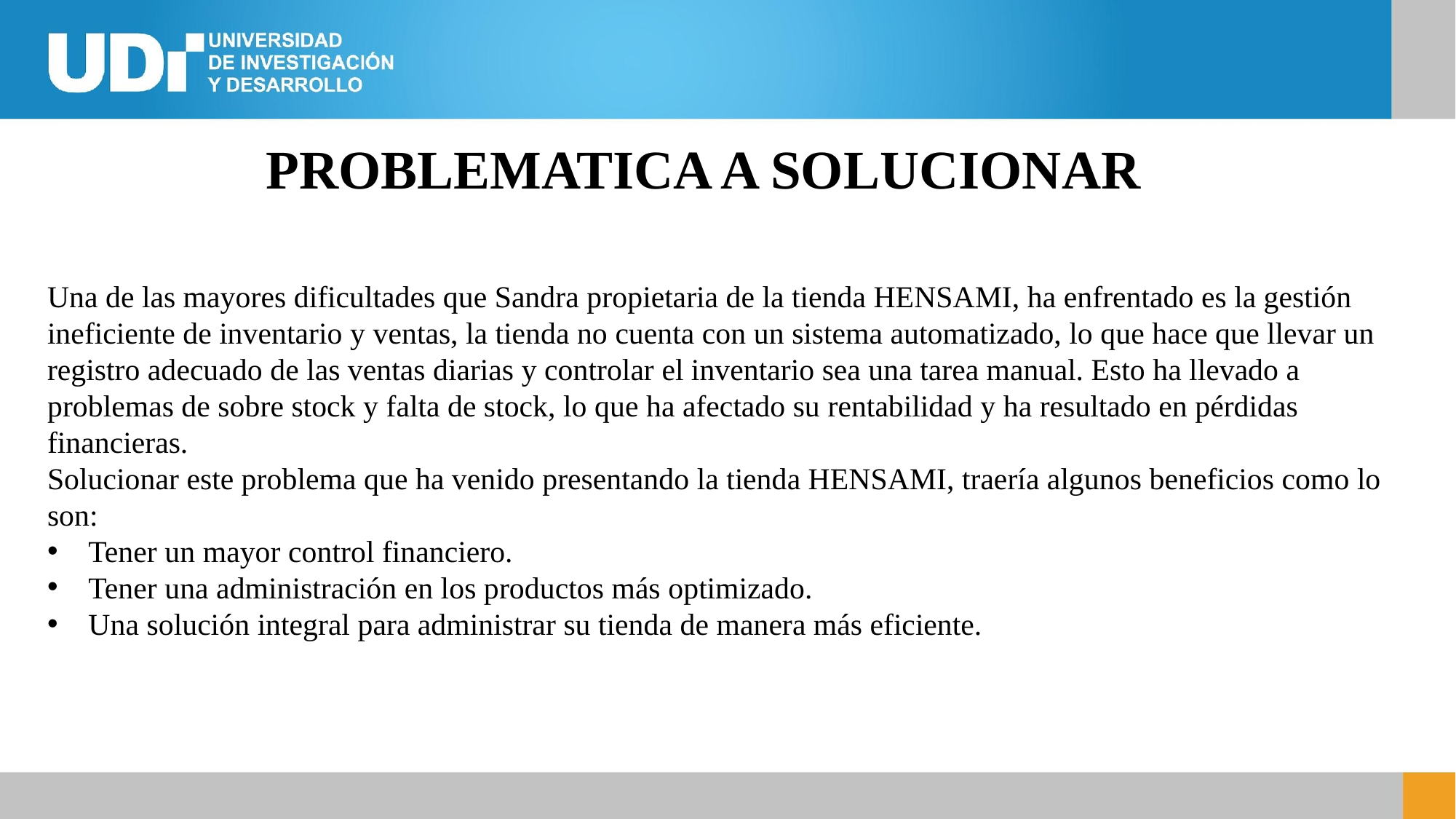

PROBLEMATICA A SOLUCIONAR
Una de las mayores dificultades que Sandra propietaria de la tienda HENSAMI, ha enfrentado es la gestión ineficiente de inventario y ventas, la tienda no cuenta con un sistema automatizado, lo que hace que llevar un registro adecuado de las ventas diarias y controlar el inventario sea una tarea manual. Esto ha llevado a problemas de sobre stock y falta de stock, lo que ha afectado su rentabilidad y ha resultado en pérdidas financieras.
Solucionar este problema que ha venido presentando la tienda HENSAMI, traería algunos beneficios como lo son:
Tener un mayor control financiero.
Tener una administración en los productos más optimizado.
Una solución integral para administrar su tienda de manera más eficiente.